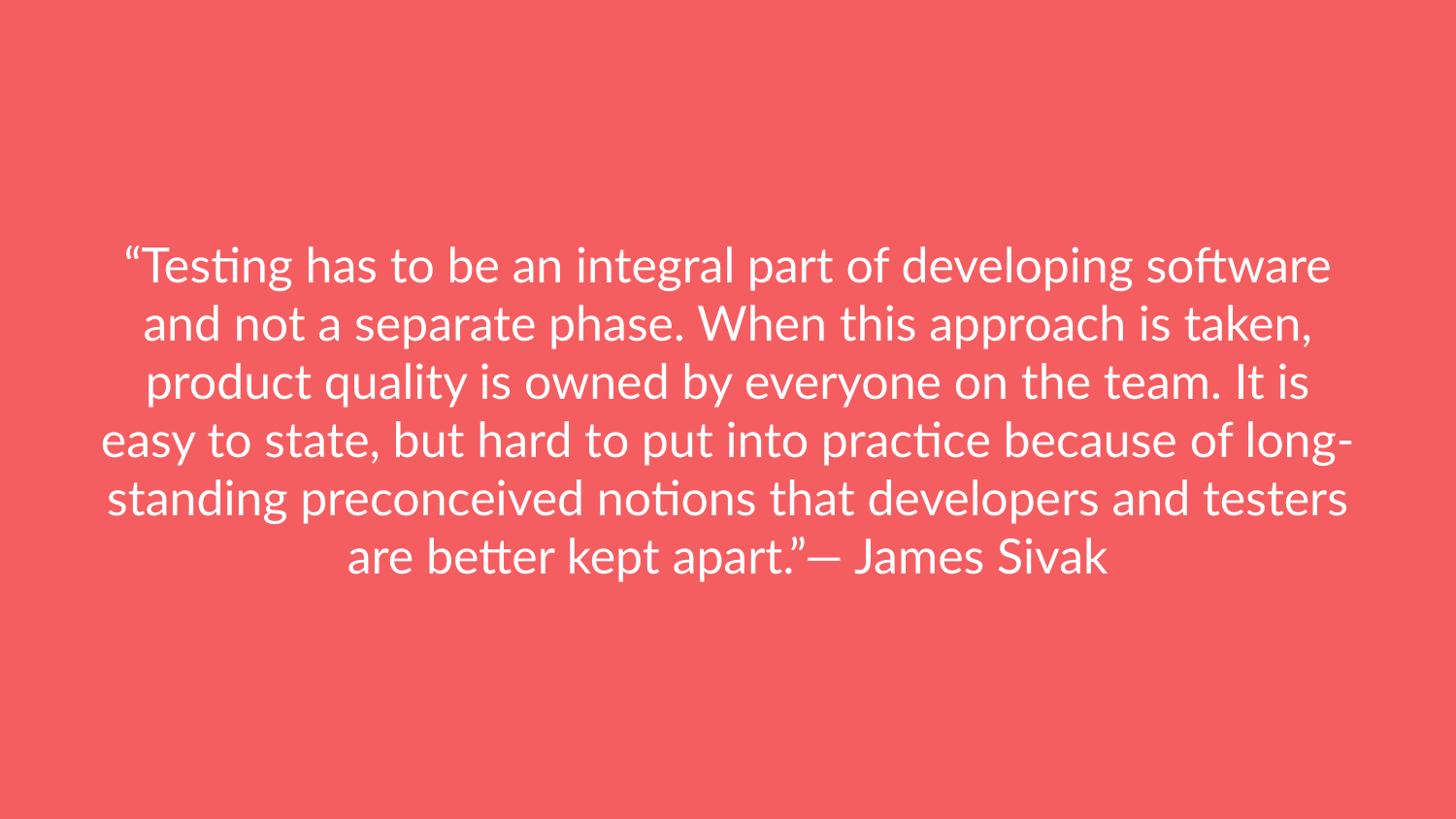

# “Testing has to be an integral part of developing software and not a separate phase. When this approach is taken, product quality is owned by everyone on the team. It is easy to state, but hard to put into practice because of long-standing preconceived notions that developers and testers are better kept apart.”— James Sivak